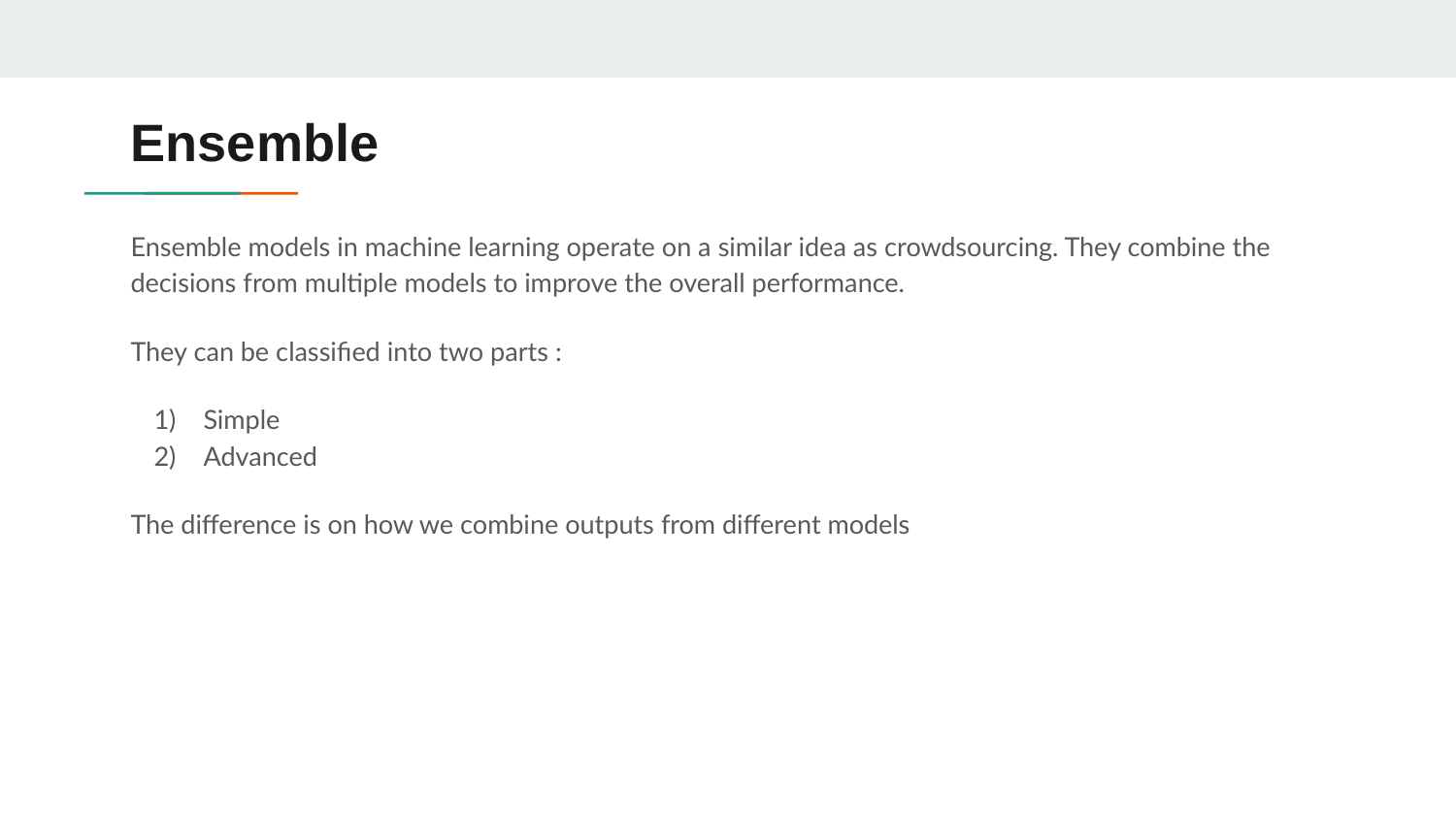

# Ensemble
Ensemble models in machine learning operate on a similar idea as crowdsourcing. They combine the decisions from multiple models to improve the overall performance.
They can be classified into two parts :
Simple
Advanced
The difference is on how we combine outputs from different models